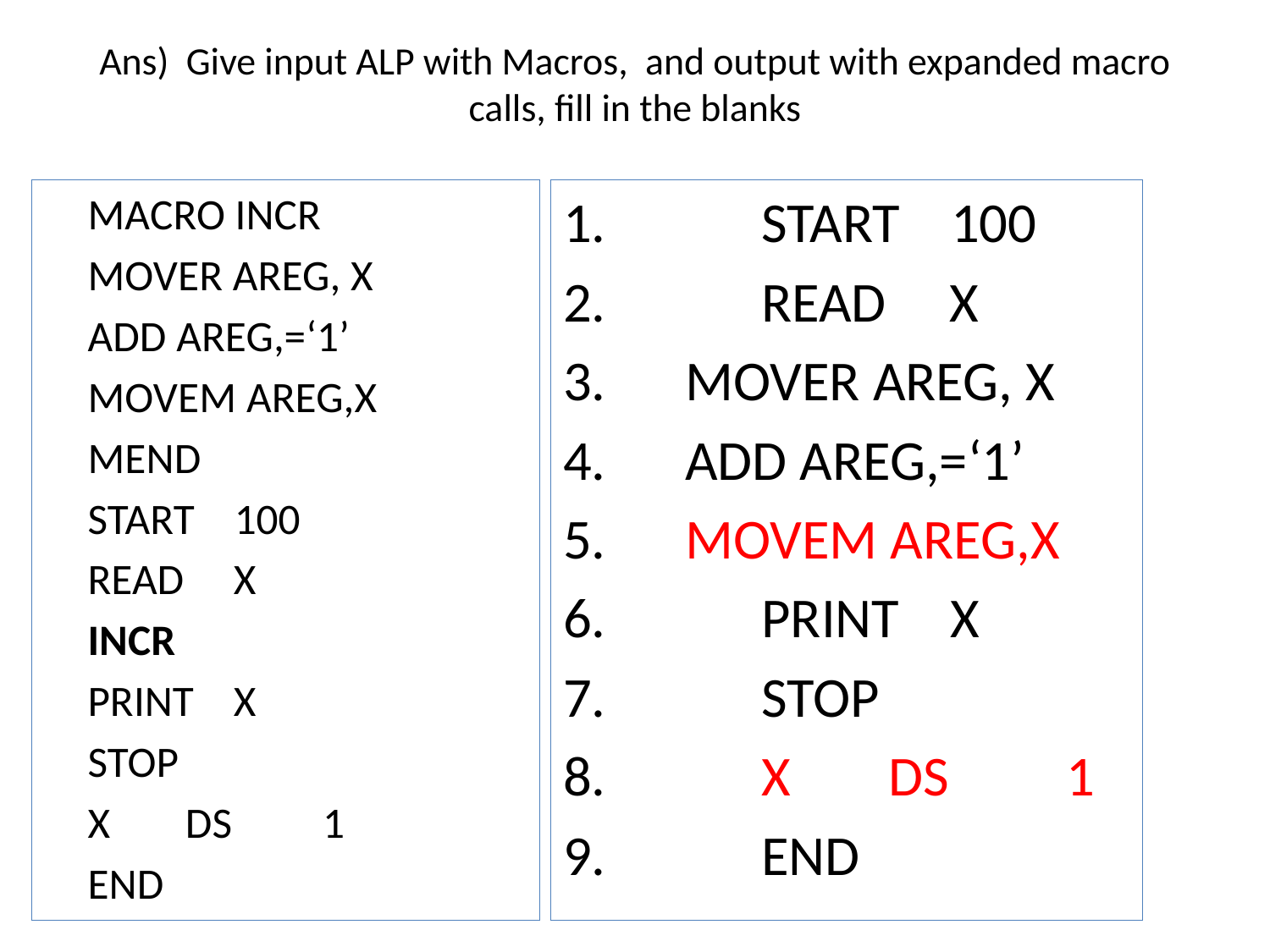

# Ans)  Give input ALP with Macros,  and output with expanded macro calls, fill in the blanks
  	MACRO INCR
	MOVER AREG, X
	ADD AREG,=‘1’
	MOVEM AREG,X
	MEND
	START    100
	READ     X
	INCR
	PRINT    X
	STOP
	X 	DS 	    1
	END

	START    100
	READ     X
    MOVER AREG, X
    ADD AREG,=‘1’
    MOVEM AREG,X
	PRINT    X
	STOP
	X 	DS 	    1
	END